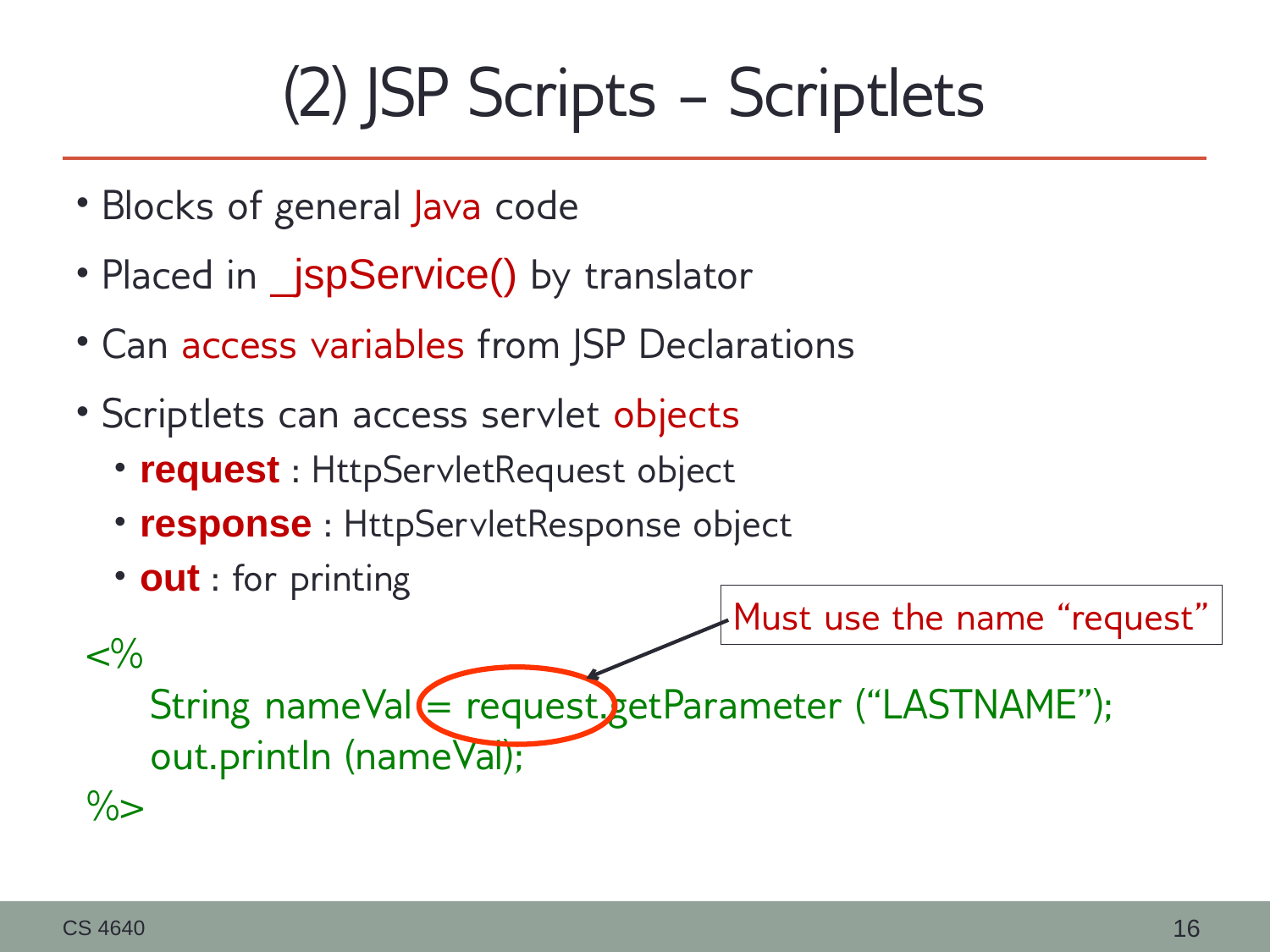

# (2) JSP Scripts – Scriptlets
Blocks of general Java code
Placed in _jspService() by translator
Can access variables from JSP Declarations
Scriptlets can access servlet objects
request : HttpServletRequest object
response : HttpServletResponse object
out : for printing
Must use the name “request”
<%
     String nameVal = request.getParameter (“LASTNAME”);
     out.println (nameVal);
%>

CS 4640
16